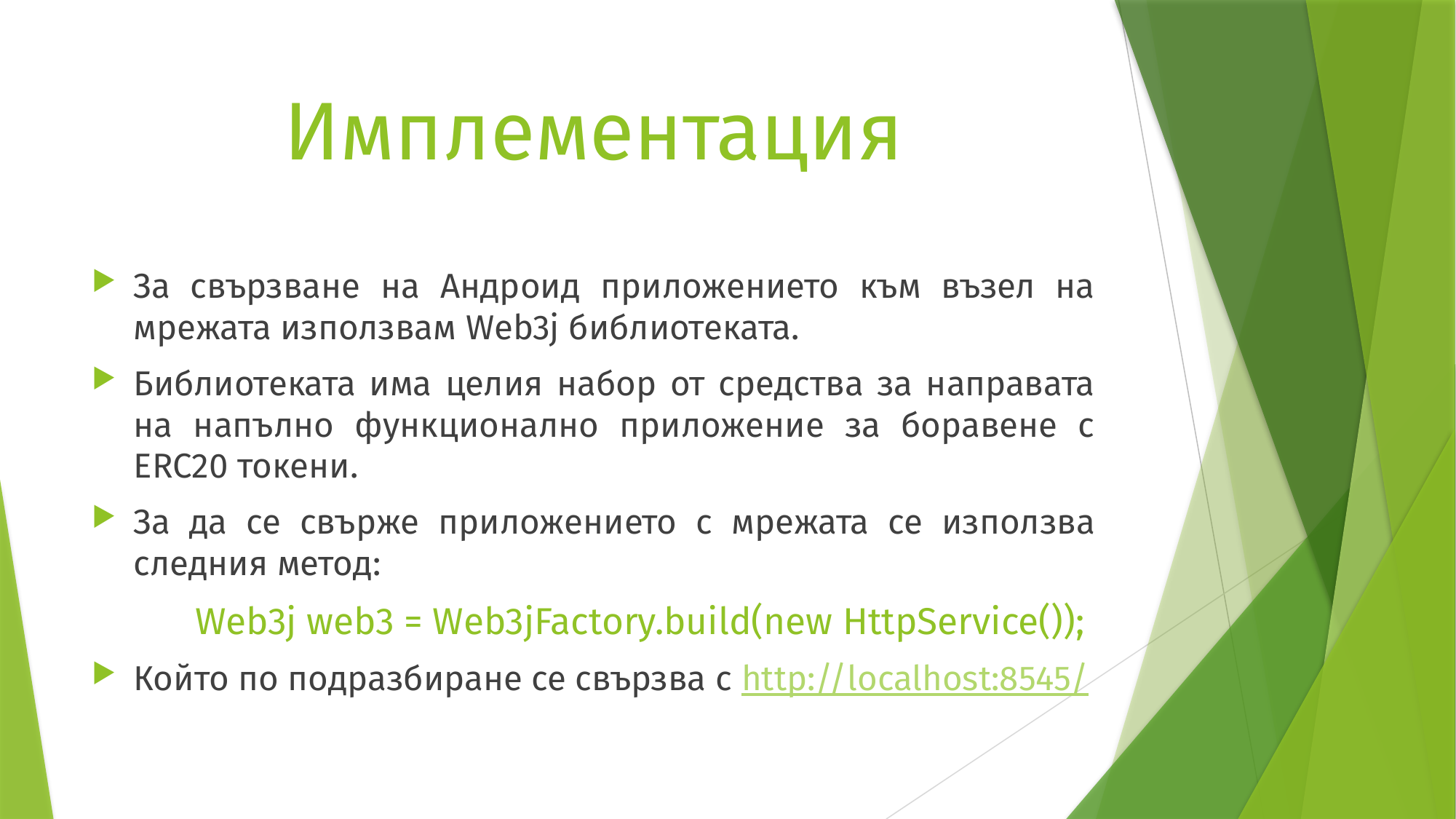

# Имплементация
За свързване на Андроид приложението към възел на мрежата използвам Web3j библиотеката.
Библиотеката има целия набор от средства за направата на напълно функционално приложение за боравене с ERC20 токени.
За да се свърже приложението с мрежата се използва следния метод:
	Web3j web3 = Web3jFactory.build(new HttpService());
Който по подразбиране се свързва с http://localhost:8545/